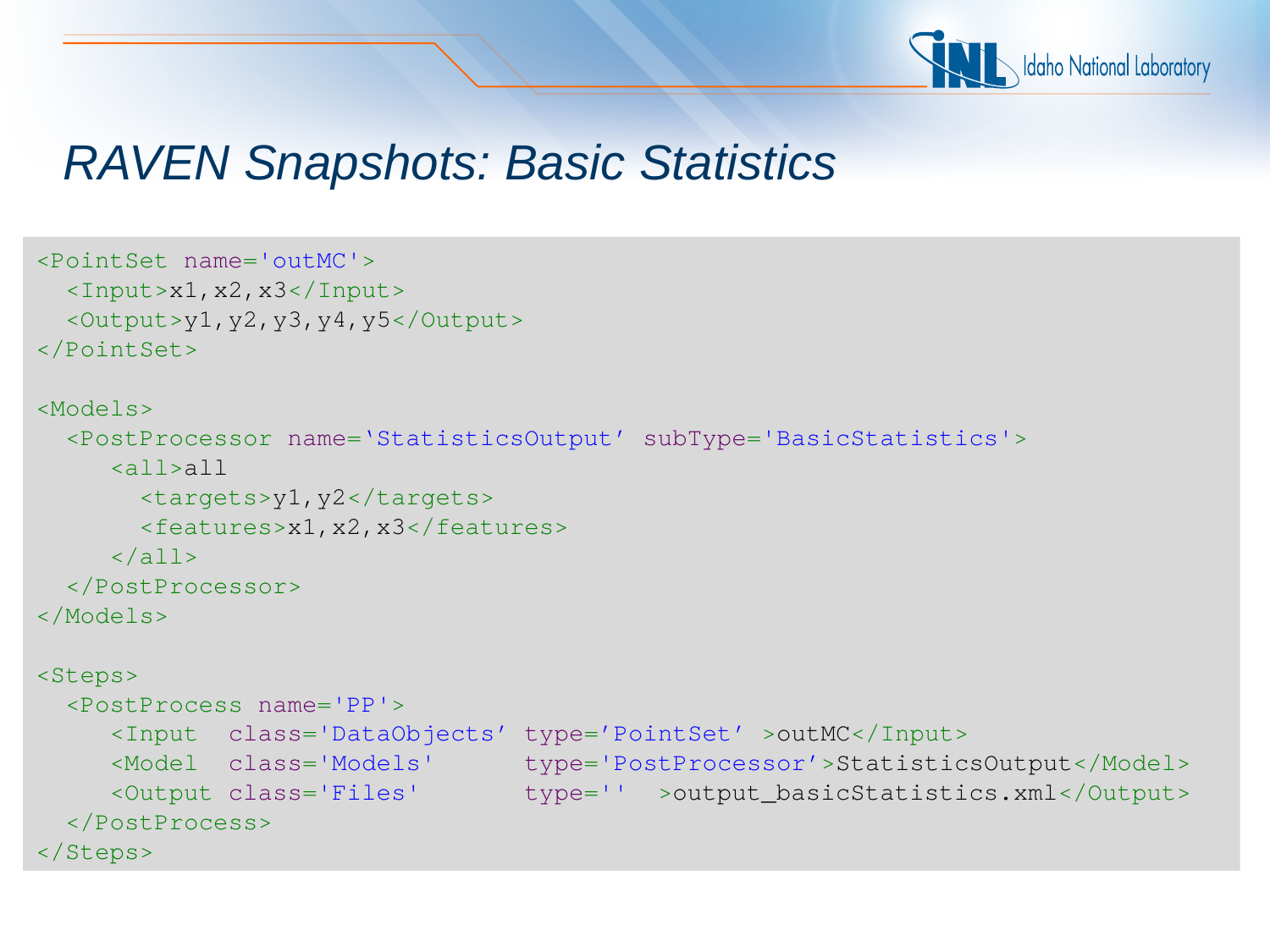

# RAVEN Snapshots: Basic Statistics
<PointSet name='outMC'>
  <Input>x1,x2,x3</Input>
  <Output>y1,y2,y3,y4,y5</Output>
</PointSet>

<Models>
  <PostProcessor name=‘StatisticsOutput’ subType='BasicStatistics'>
     <all>all
       <targets>y1,y2</targets>
       <features>x1,x2,x3</features>
     </all>
  </PostProcessor>
</Models>

<Steps>
  <PostProcess name='PP'>
     <Input  class='DataObjects’ type=’PointSet’ >outMC</Input>
     <Model  class='Models'      type='PostProcessor’>StatisticsOutput</Model>
     <Output class='Files'       type=''  >output_basicStatistics.xml</Output>
  </PostProcess>
</Steps>